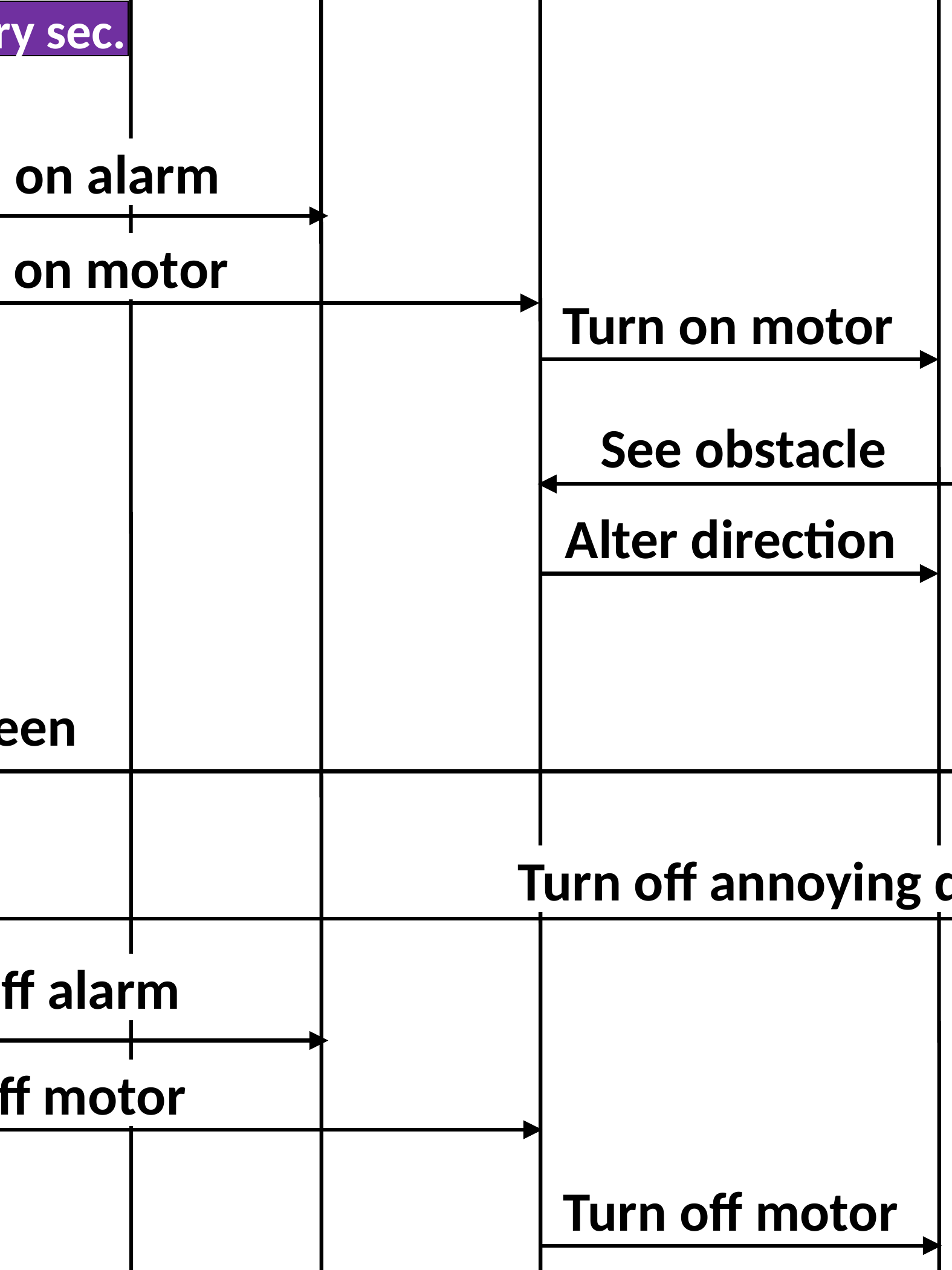

16x2
LCD
Arduino
Nano
HC-SR04
Arduino
Uno
STM32
F746G
User
Speaker
Motor
Python
Sleeping
Real time
Refresh every sec.
Time to wake up!
Turn on alarm
Turn on motor
Turn on motor
Start chasing the clock!
See obstacle
Alter direction
Successfully grabs it!
Write WAKEUP on screen
Detect User wrote correctly
Turn off annoying disturbs
Turn off alarm
Turn off motor
Turn off motor
Turn off motor
Weather broadcast
User
Speaker
16x2
LCD
Arduino
Nano
HC-SR04
Motor
Python
Arduino
Uno
STM32
F746G